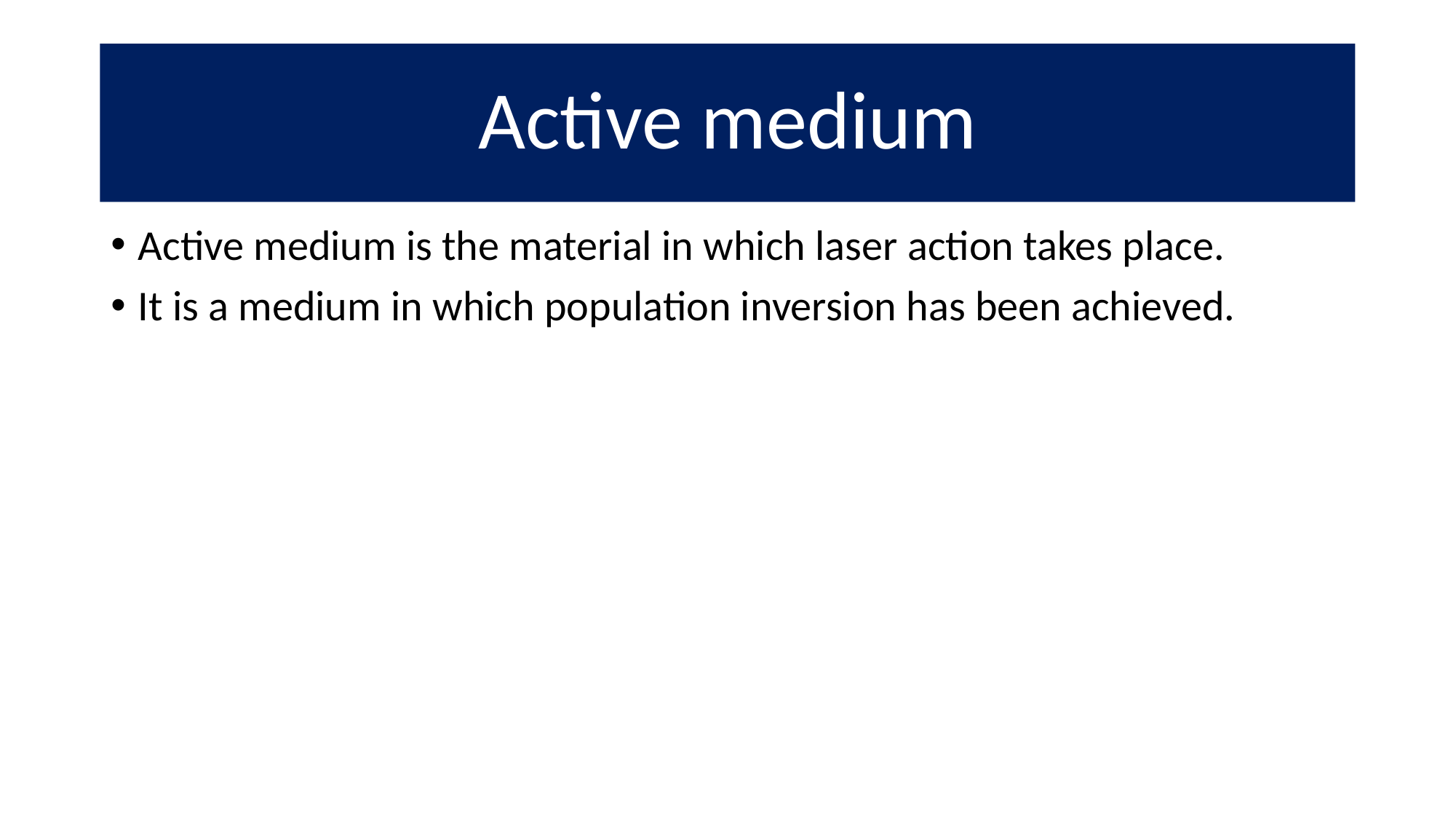

# Active medium
Active medium is the material in which laser action takes place.
It is a medium in which population inversion has been achieved.